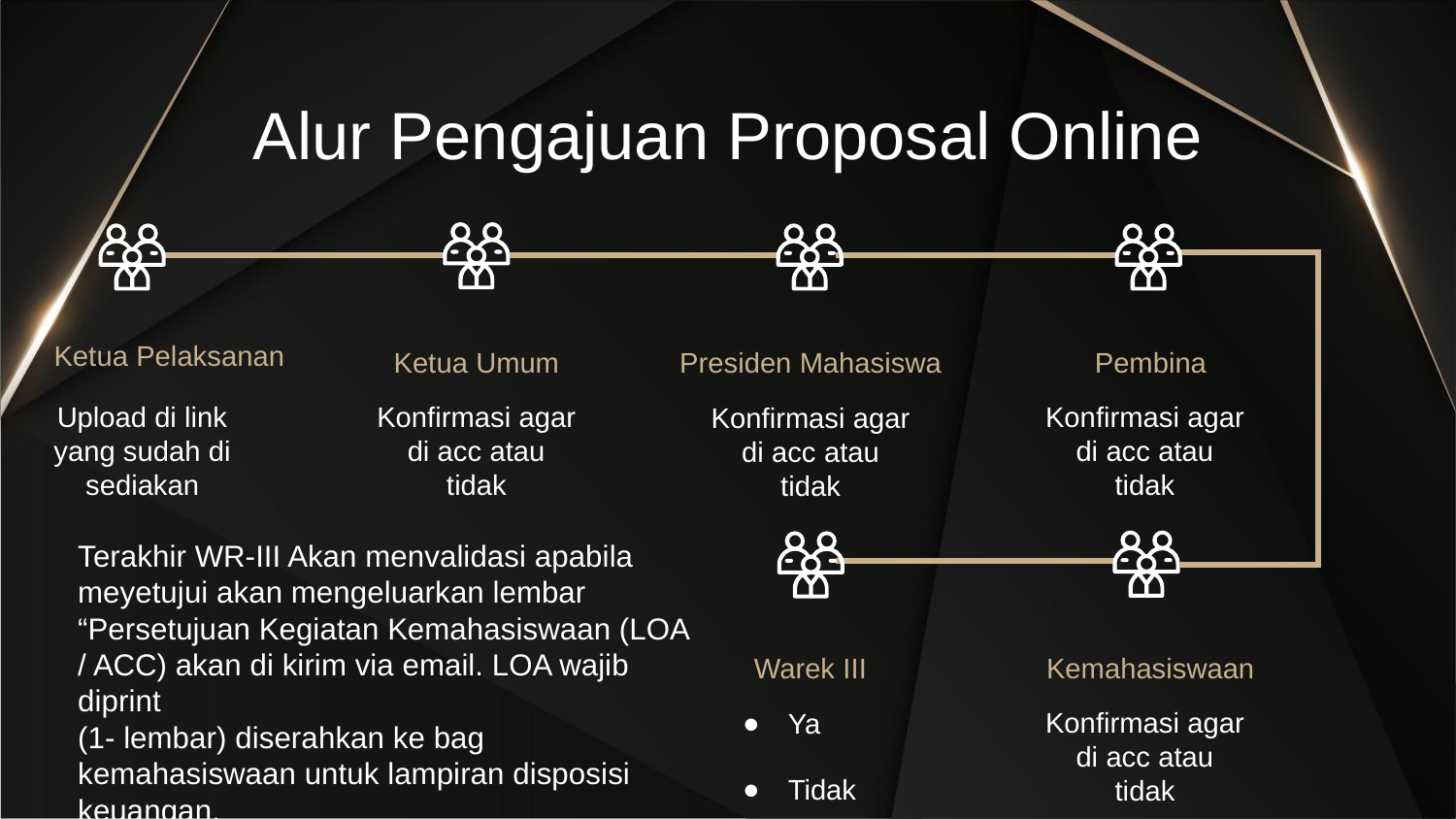

# Alur Pengajuan Proposal Online

Ketua Pelaksanan
Ketua Umum
Presiden Mahasiswa
Pembina
Upload di link yang sudah di sediakan
Konfirmasi agar di acc atau tidak
Konfirmasi agar di acc atau tidak
Konfirmasi agar di acc atau tidak
Terakhir WR-III Akan menvalidasi apabila meyetujui akan mengeluarkan lembar “Persetujuan Kegiatan Kemahasiswaan (LOA / ACC) akan di kirim via email. LOA wajib diprint
(1- lembar) diserahkan ke bag kemahasiswaan untuk lampiran disposisi keuangan.

Warek III
Kemahasiswaan
Konfirmasi agar di acc atau tidak
Ya
Tidak